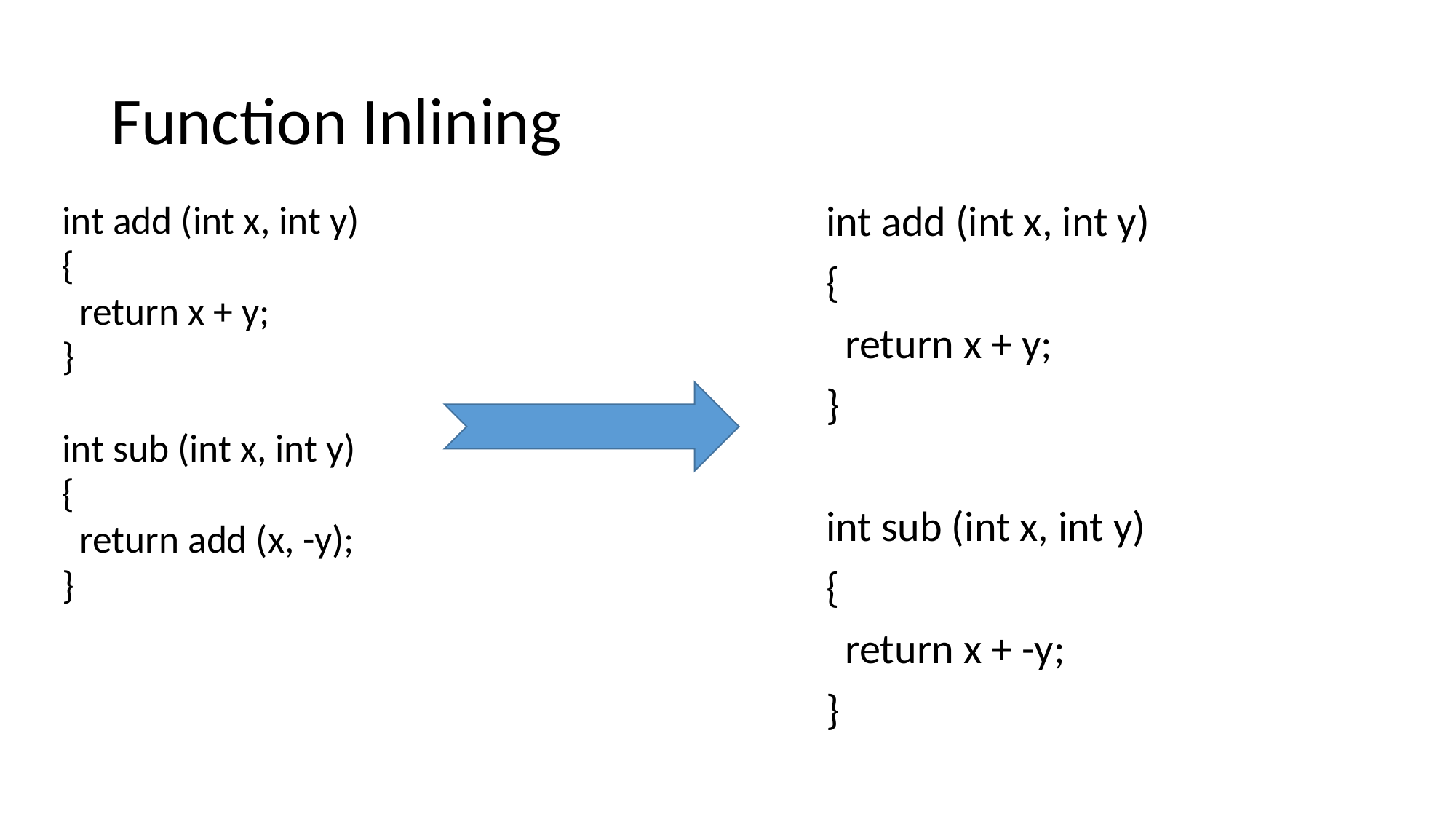

# Function Inlining
int add (int x, int y)
{
  return x + y;
}

int sub (int x, int y)
{
  return add (x, -y);
}

int add (int x, int y)
{
  return x + y;
}

int sub (int x, int y)
{
  return x + -y;
}